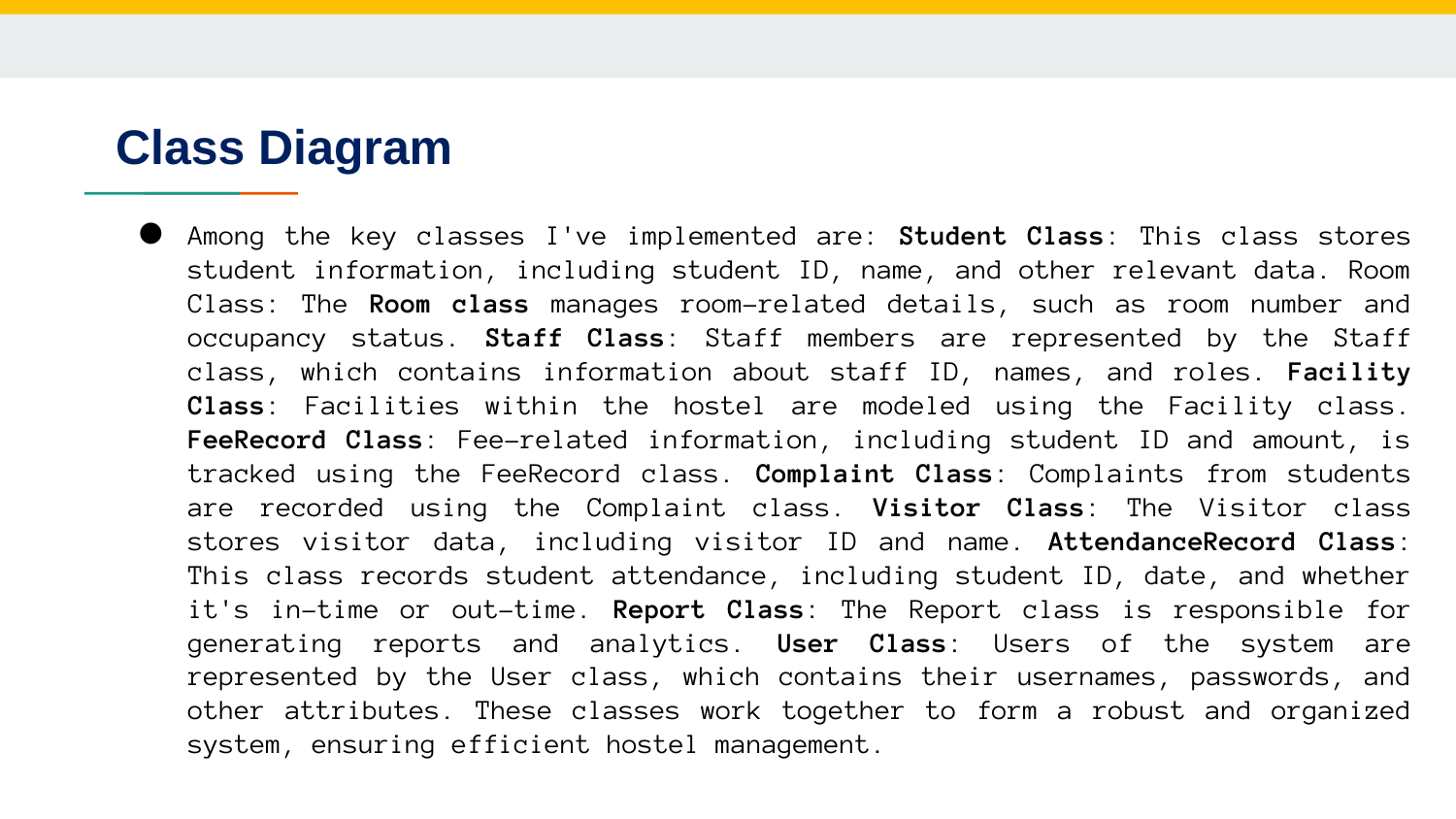

# Class Diagram
Among the key classes I've implemented are: Student Class: This class stores student information, including student ID, name, and other relevant data. Room Class: The Room class manages room-related details, such as room number and occupancy status. Staff Class: Staff members are represented by the Staff class, which contains information about staff ID, names, and roles. Facility Class: Facilities within the hostel are modeled using the Facility class. FeeRecord Class: Fee-related information, including student ID and amount, is tracked using the FeeRecord class. Complaint Class: Complaints from students are recorded using the Complaint class. Visitor Class: The Visitor class stores visitor data, including visitor ID and name. AttendanceRecord Class: This class records student attendance, including student ID, date, and whether it's in-time or out-time. Report Class: The Report class is responsible for generating reports and analytics. User Class: Users of the system are represented by the User class, which contains their usernames, passwords, and other attributes. These classes work together to form a robust and organized system, ensuring efficient hostel management.